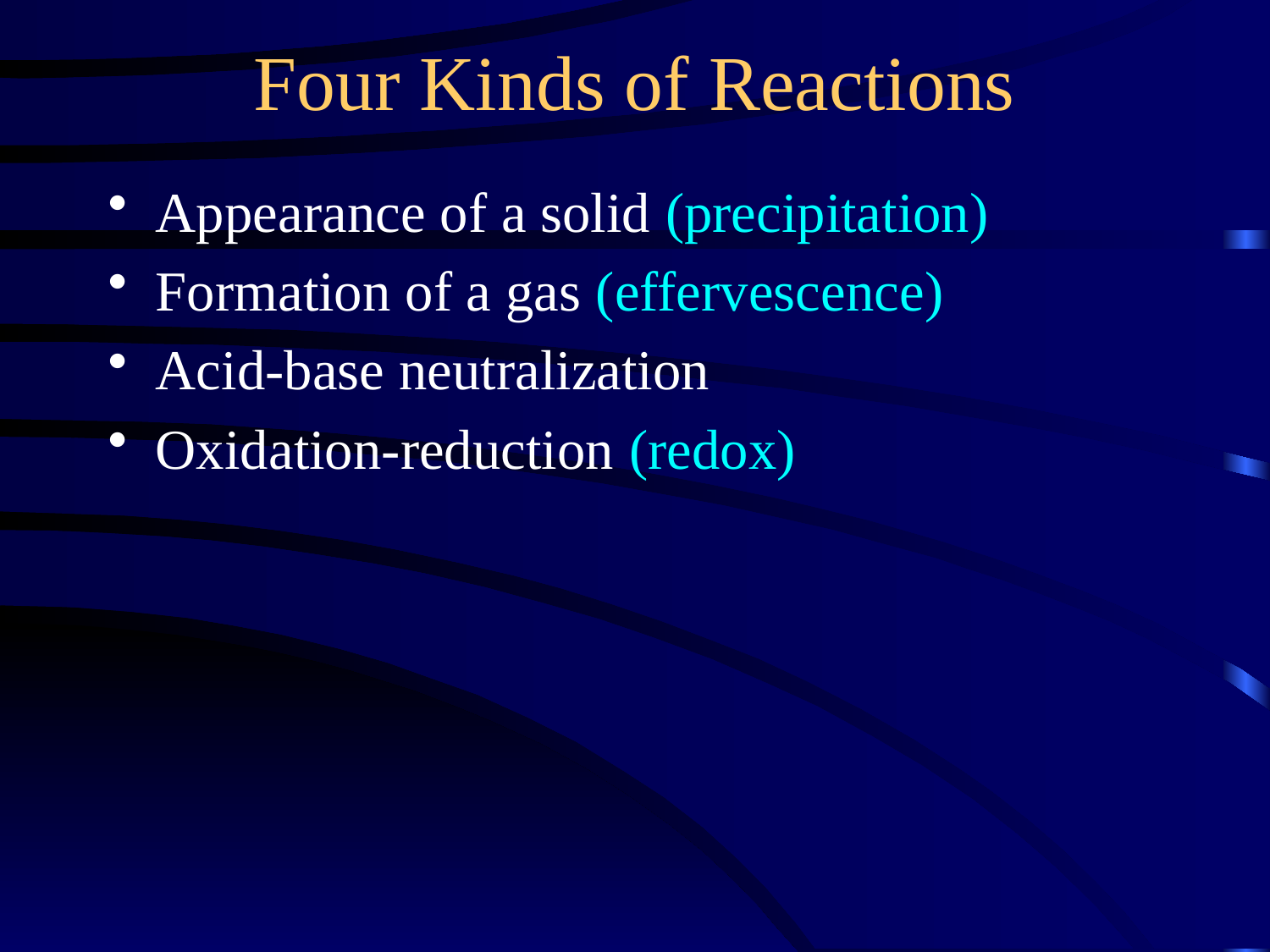

Four Kinds of Reactions
Appearance of a solid (precipitation)
Formation of a gas (effervescence)
Acid-base neutralization
Oxidation-reduction (redox)